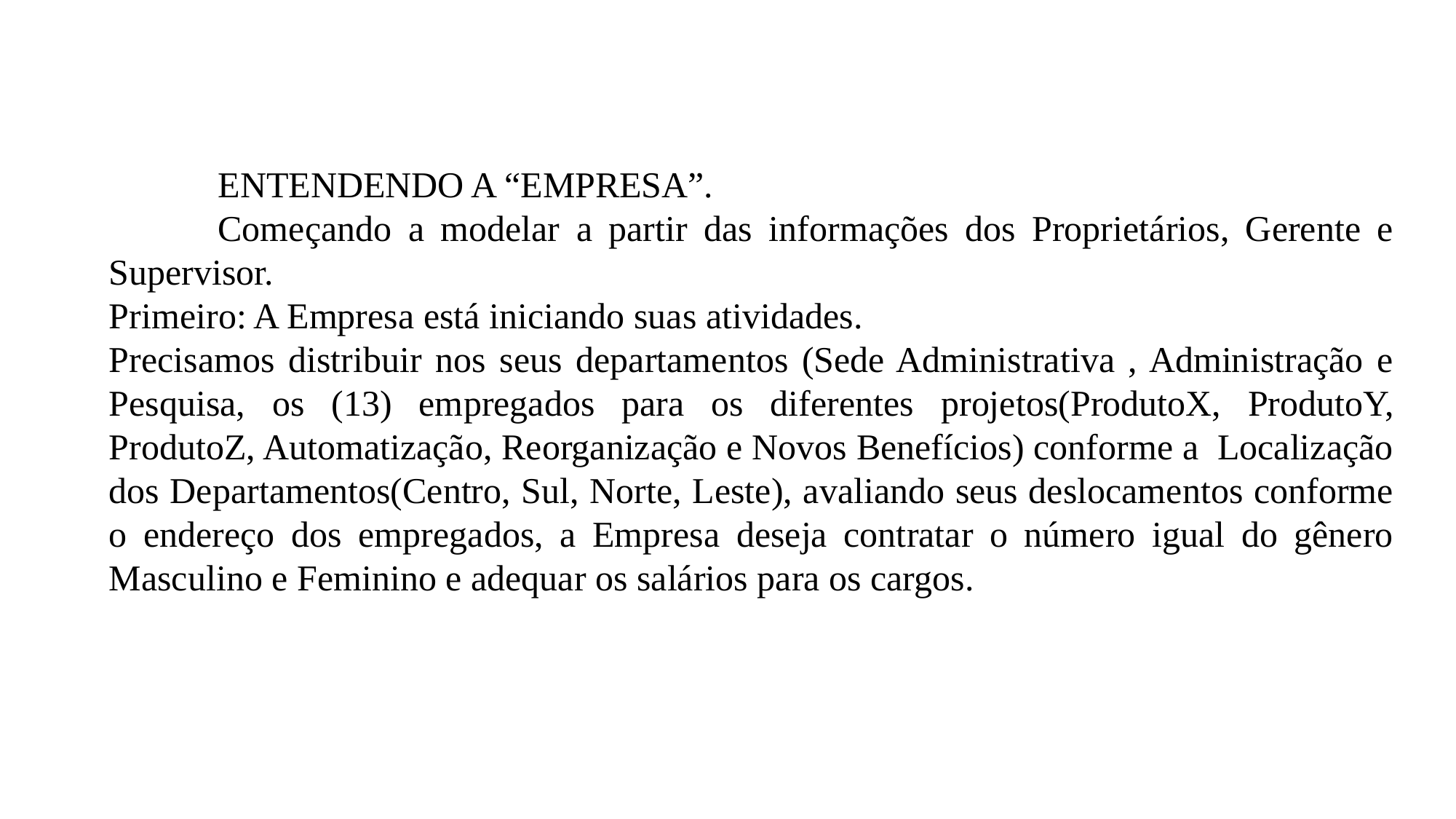

ENTENDENDO A “EMPRESA”.
	Começando a modelar a partir das informações dos Proprietários, Gerente e Supervisor.
Primeiro: A Empresa está iniciando suas atividades.
Precisamos distribuir nos seus departamentos (Sede Administrativa , Administração e Pesquisa, os (13) empregados para os diferentes projetos(ProdutoX, ProdutoY, ProdutoZ, Automatização, Reorganização e Novos Benefícios) conforme a  Localização dos Departamentos(Centro, Sul, Norte, Leste), avaliando seus deslocamentos conforme o endereço dos empregados, a Empresa deseja contratar o número igual do gênero Masculino e Feminino e adequar os salários para os cargos.